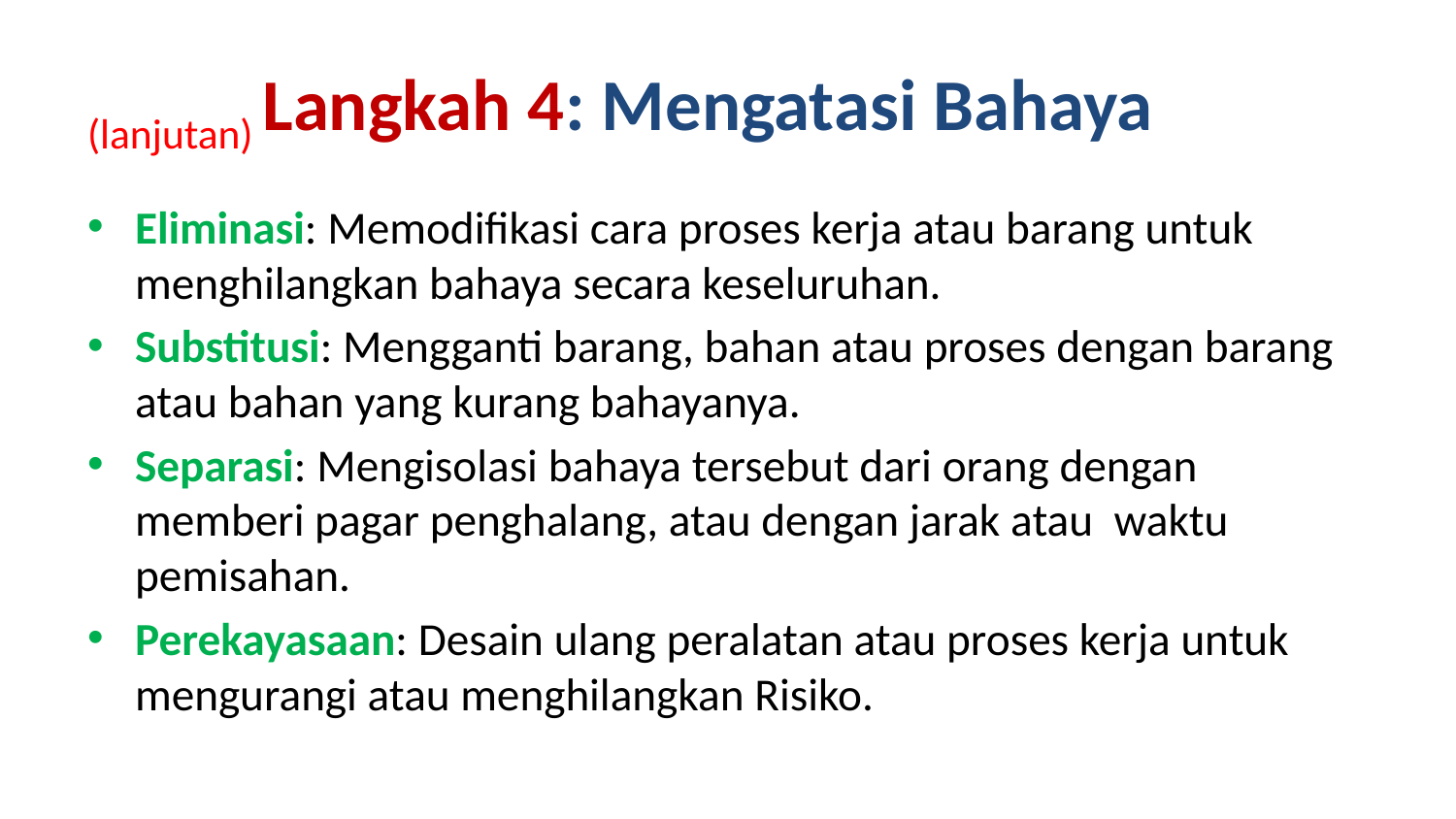

# (lanjutan) Langkah 4: Mengatasi Bahaya
Eliminasi: Memodifikasi cara proses kerja atau barang untuk  menghilangkan bahaya secara keseluruhan.
Substitusi: Mengganti barang, bahan atau proses dengan barang  atau bahan yang kurang bahayanya.
Separasi: Mengisolasi bahaya tersebut dari orang dengan  memberi pagar penghalang, atau dengan jarak atau  waktu pemisahan.
Perekayasaan: Desain ulang peralatan atau proses kerja untuk mengurangi atau menghilangkan Risiko.

18